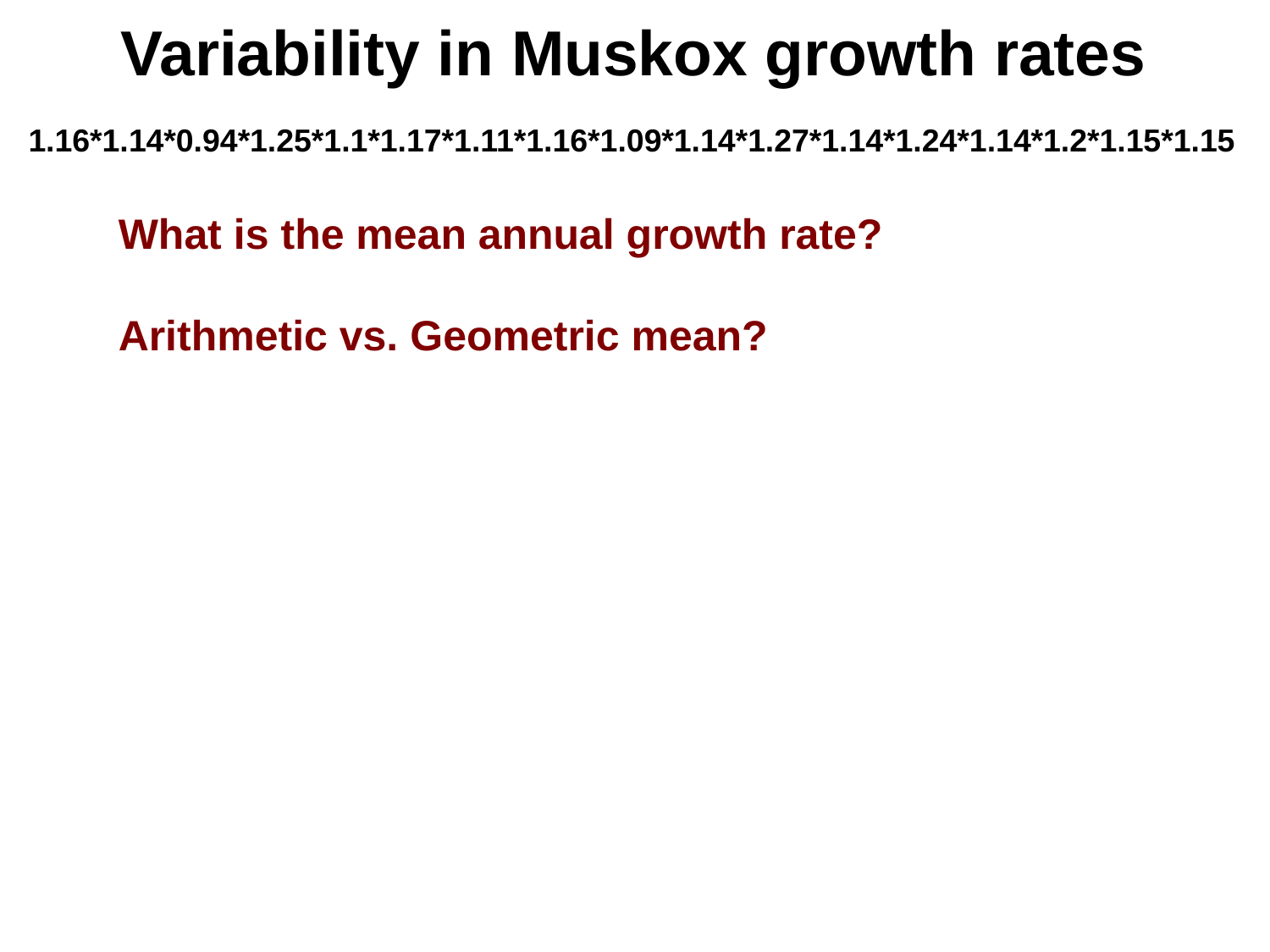

Variability in Muskox growth rates
1.16*1.14*0.94*1.25*1.1*1.17*1.11*1.16*1.09*1.14*1.27*1.14*1.24*1.14*1.2*1.15*1.15
What is the mean annual growth rate?

Arithmetic vs. Geometric mean?